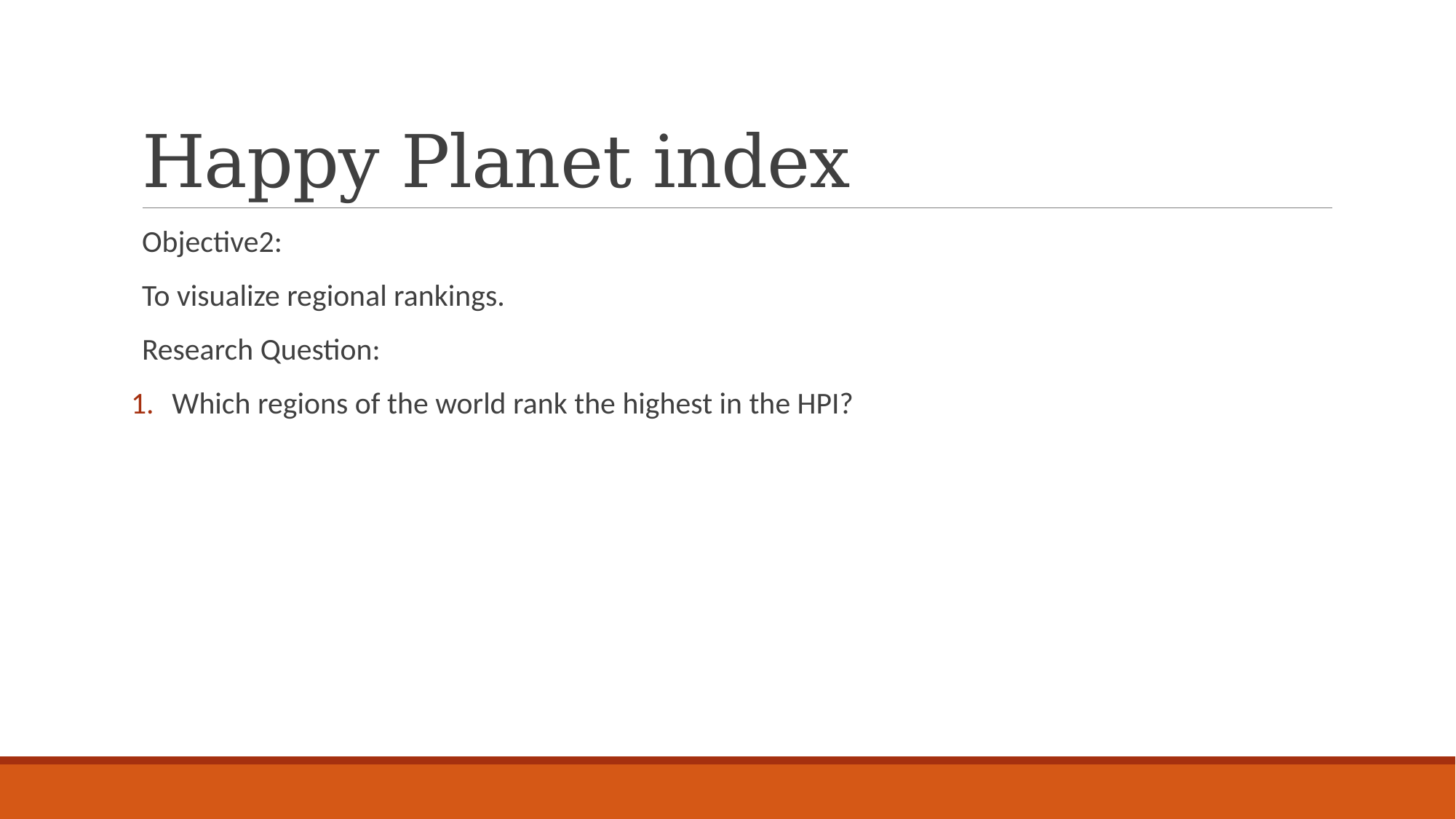

# Happy Planet index
Objective2:
To visualize regional rankings.
Research Question:
Which regions of the world rank the highest in the HPI?